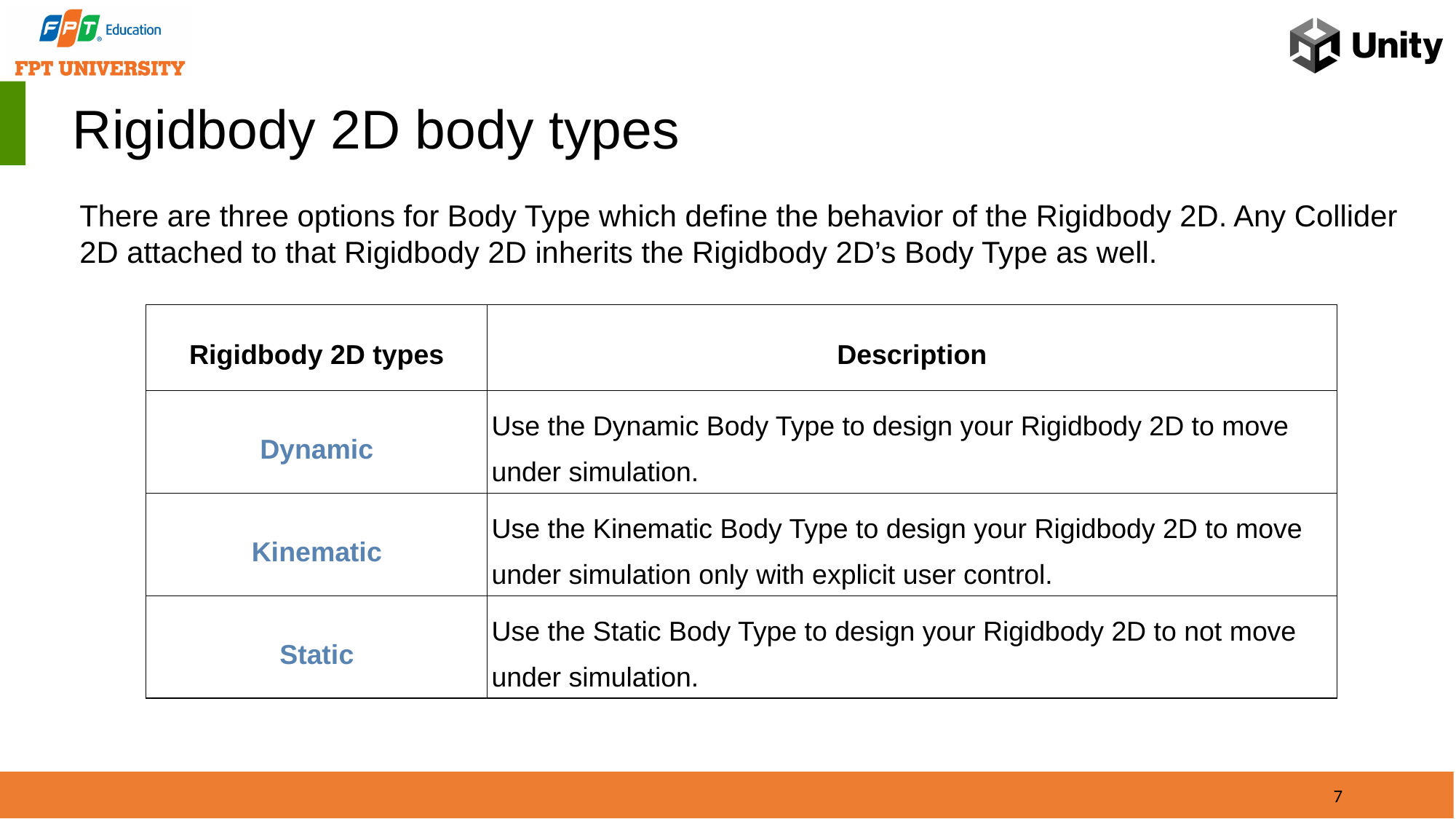

# Rigidbody 2D body types
There are three options for Body Type which define the behavior of the Rigidbody 2D. Any Collider 2D attached to that Rigidbody 2D inherits the Rigidbody 2D’s Body Type as well.
| Rigidbody 2D types | Description |
| --- | --- |
| Dynamic | Use the Dynamic Body Type to design your Rigidbody 2D to move under simulation. |
| Kinematic | Use the Kinematic Body Type to design your Rigidbody 2D to move under simulation only with explicit user control. |
| Static | Use the Static Body Type to design your Rigidbody 2D to not move under simulation. |
7